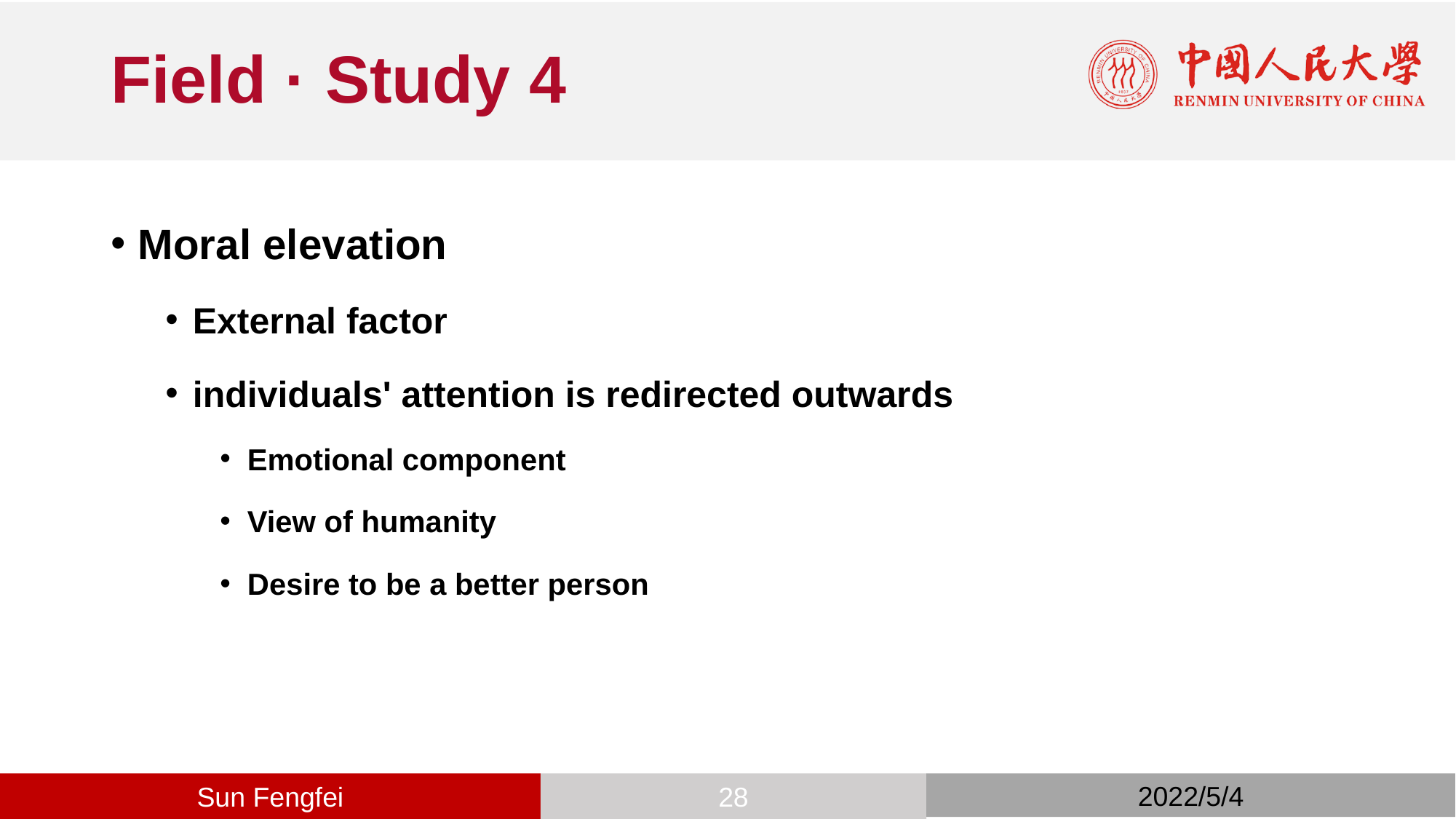

# Field · Study 4
Moral elevation
External factor
individuals' attention is redirected outwards
Emotional component
View of humanity
Desire to be a better person